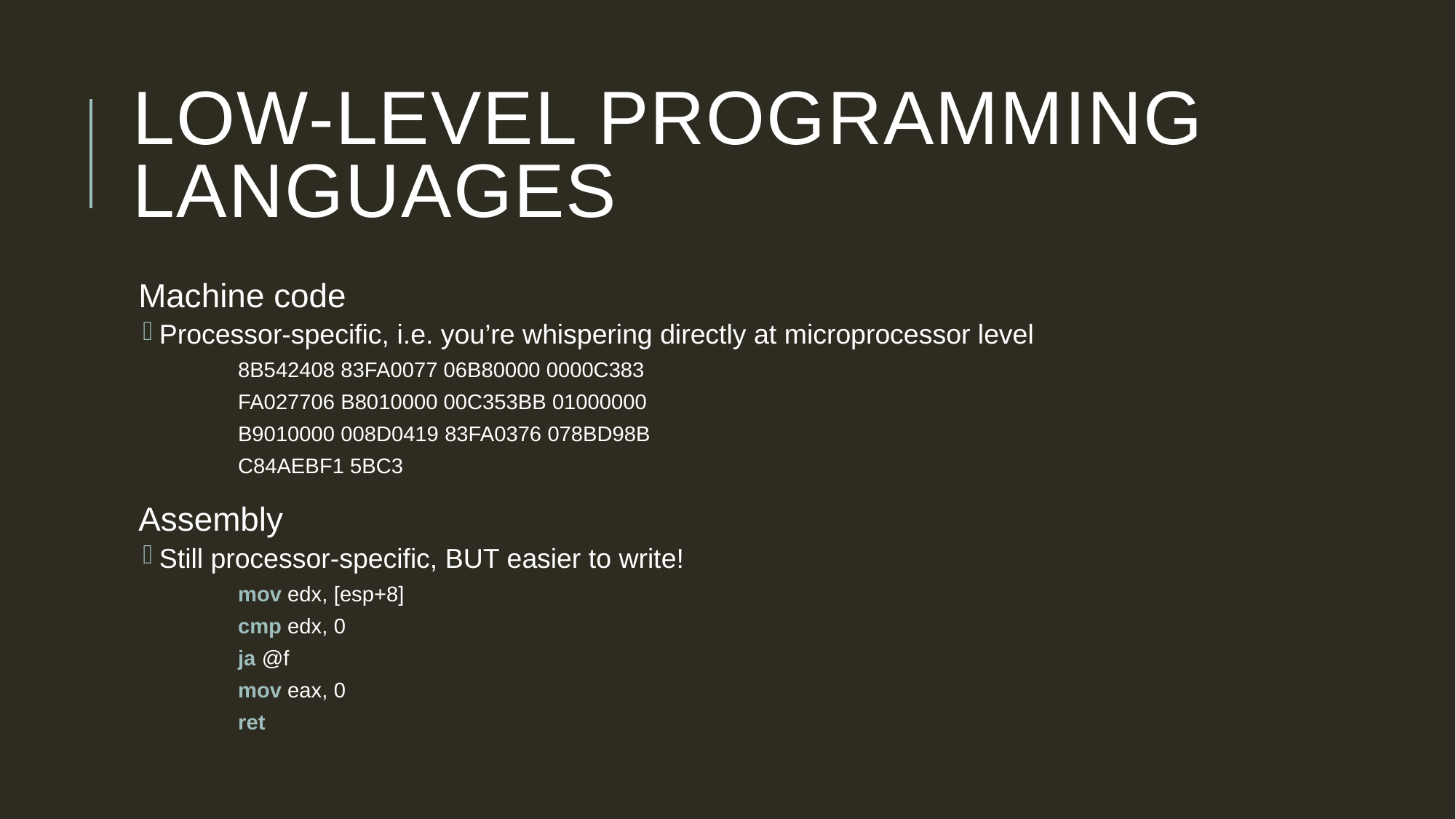

# Low-level programming languages
Machine code
Processor-specific, i.e. you’re whispering directly at microprocessor level
8B542408 83FA0077 06B80000 0000C383
FA027706 B8010000 00C353BB 01000000
B9010000 008D0419 83FA0376 078BD98B
C84AEBF1 5BC3
Assembly
Still processor-specific, BUT easier to write!
mov edx, [esp+8]
cmp edx, 0
ja @f
mov eax, 0
ret